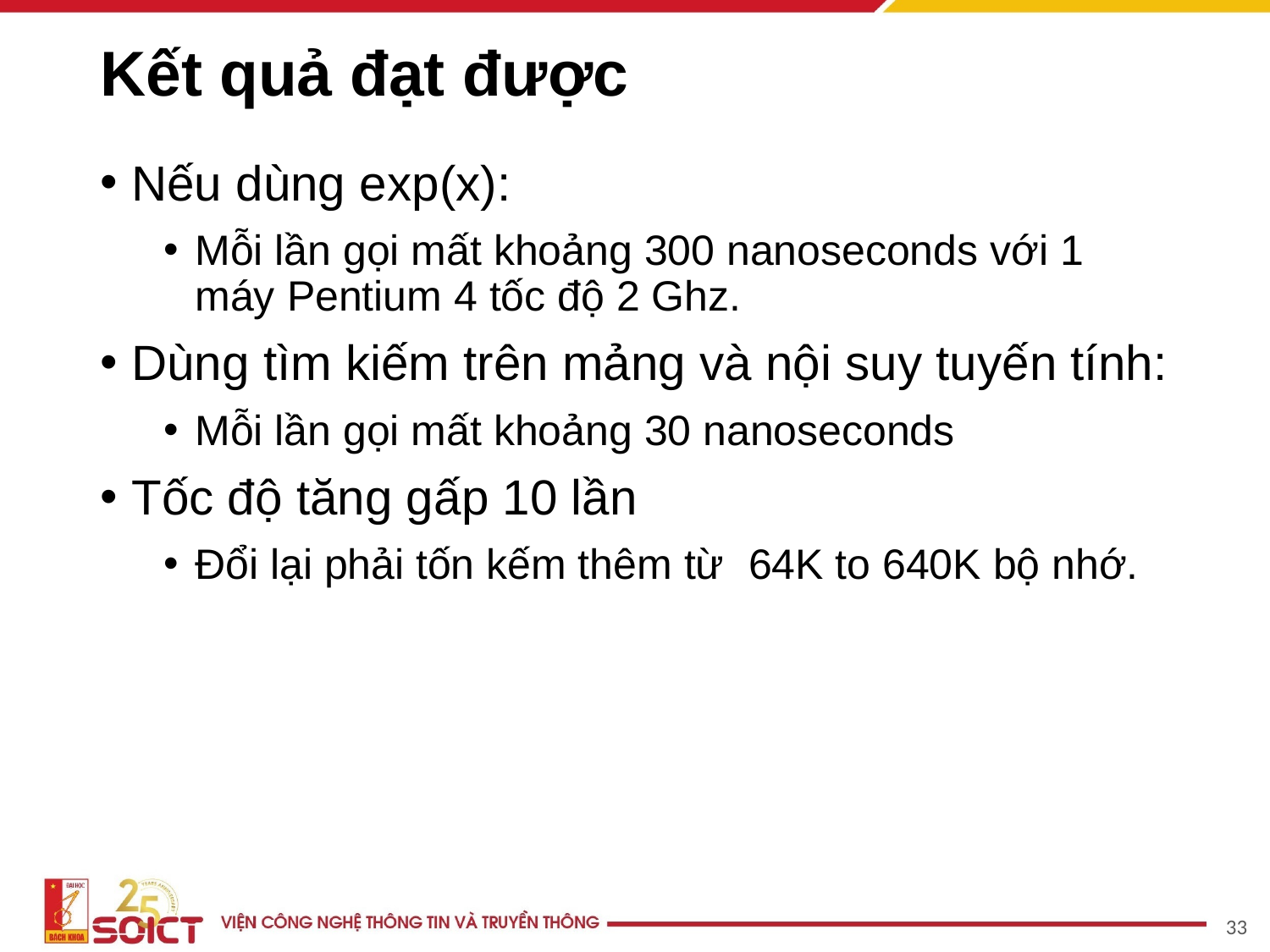

# Kết quả đạt được
Nếu dùng exp(x):
Mỗi lần gọi mất khoảng 300 nanoseconds với 1 máy Pentium 4 tốc độ 2 Ghz.
Dùng tìm kiếm trên mảng và nội suy tuyến tính:
Mỗi lần gọi mất khoảng 30 nanoseconds
Tốc độ tăng gấp 10 lần
Đổi lại phải tốn kếm thêm từ  64K to 640K bộ nhớ.
33